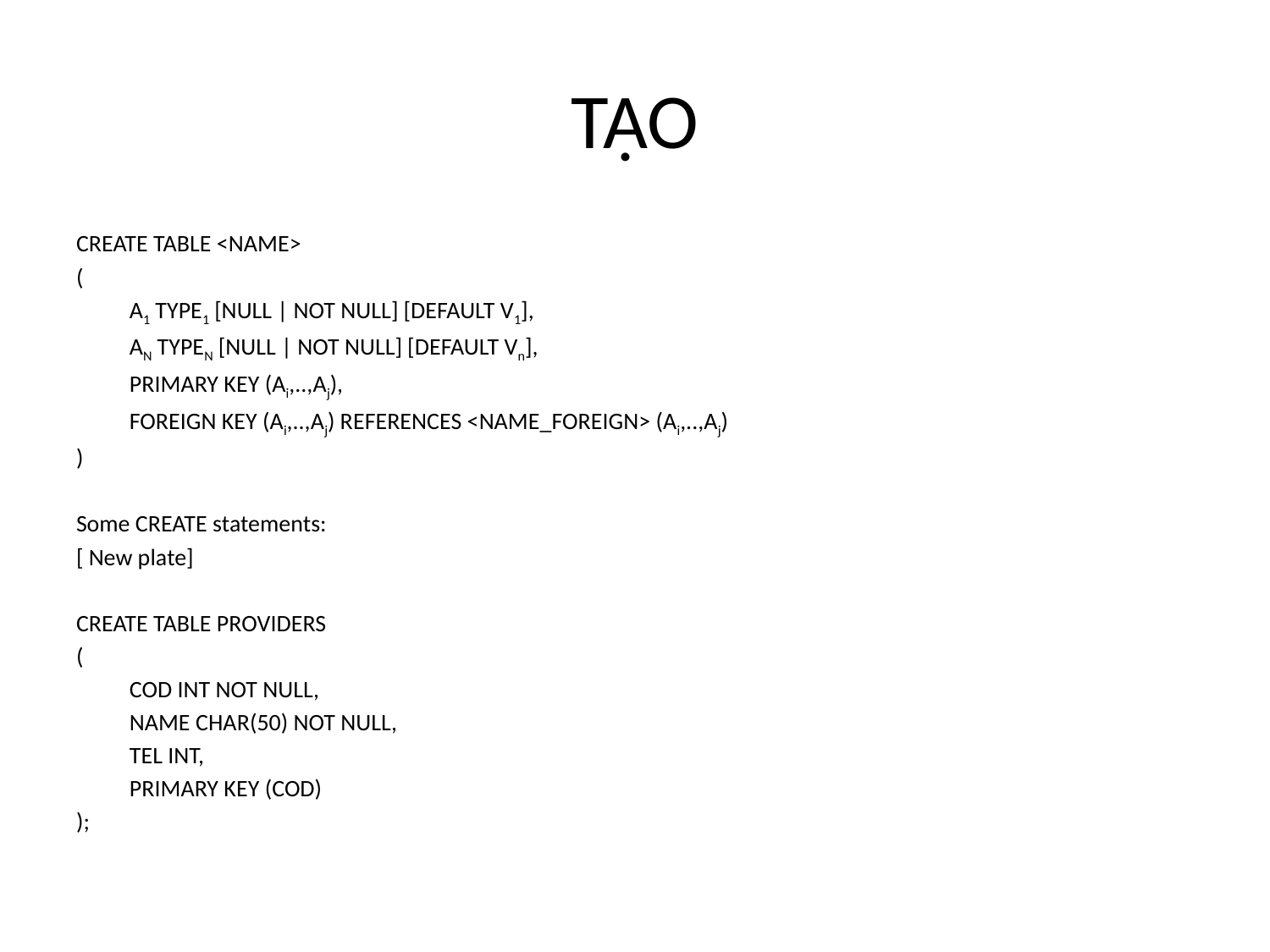

# TẠO
CREATE TABLE <NAME>
(
		A1 TYPE1 [NULL | NOT NULL] [DEFAULT V1],
		AN TYPEN [NULL | NOT NULL] [DEFAULT Vn],
		PRIMARY KEY (Ai,..,Aj),
		FOREIGN KEY (Ai,..,Aj) REFERENCES <NAME_FOREIGN> (Ai,..,Aj)
)

Some CREATE statements:
[ New plate]

CREATE TABLE PROVIDERS
(
		COD INT NOT NULL,
		NAME CHAR(50) NOT NULL,
		TEL INT,
		PRIMARY KEY (COD)
);